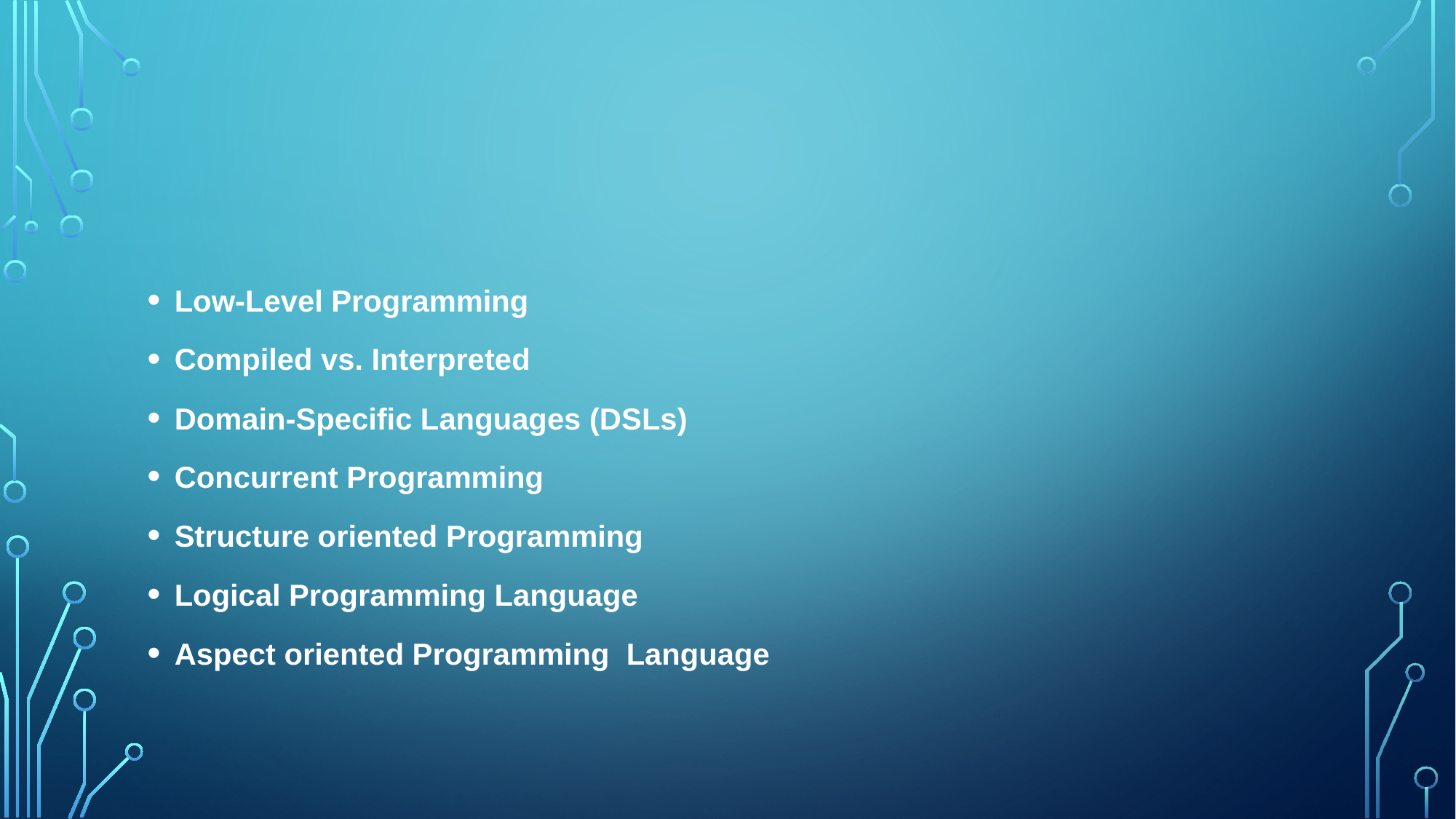

#
Low-Level Programming
Compiled vs. Interpreted
Domain-Specific Languages (DSLs)
Concurrent Programming
Structure oriented Programming
Logical Programming Language
Aspect oriented Programming  Language